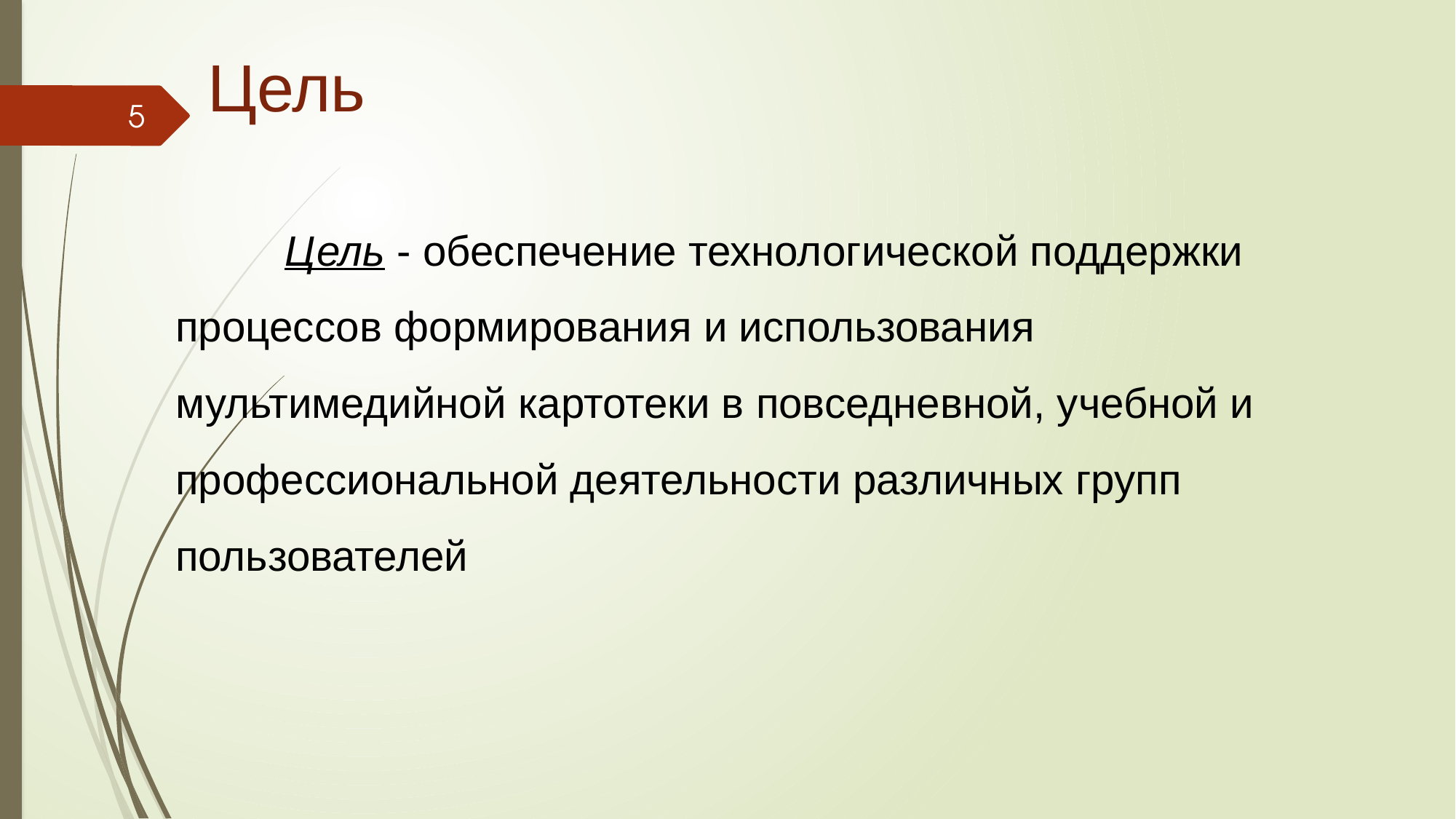

# Цель
5
	Цель - обеспечение технологической поддержки процессов формирования и использования мультимедийной картотеки в повседневной, учебной и профессиональной деятельности различных групп пользователей